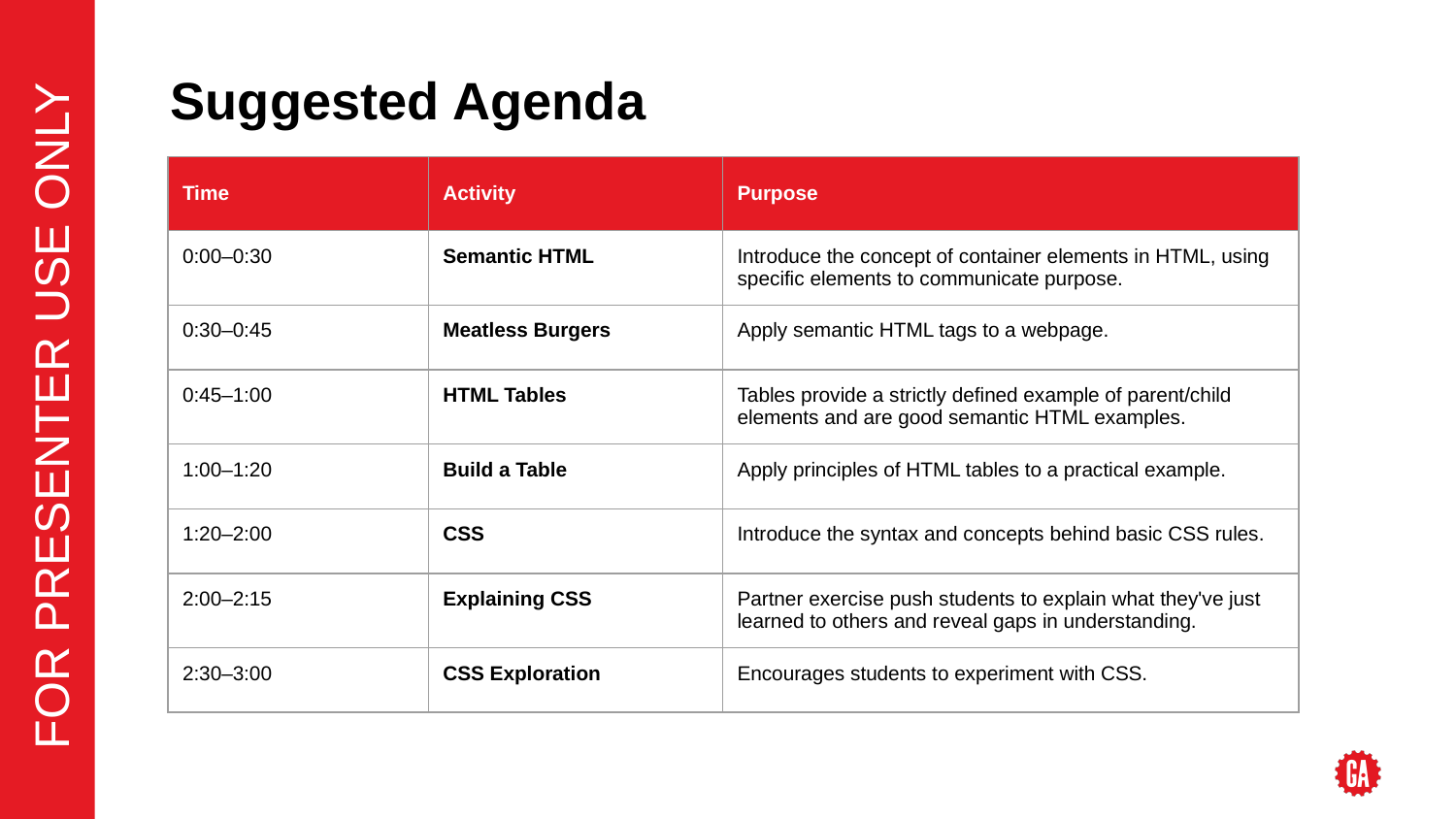

# Suggested Agenda

| Time | Activity | Purpose |
| --- | --- | --- |
| 0:00–0:30 | Semantic HTML | Introduce the concept of container elements in HTML, using specific elements to communicate purpose. |
| 0:30–0:45 | Meatless Burgers | Apply semantic HTML tags to a webpage. |
| 0:45–1:00 | HTML Tables | Tables provide a strictly defined example of parent/child elements and are good semantic HTML examples. |
| 1:00–1:20 | Build a Table | Apply principles of HTML tables to a practical example. |
| 1:20–2:00 | CSS | Introduce the syntax and concepts behind basic CSS rules. |
| 2:00–2:15 | Explaining CSS | Partner exercise push students to explain what they've just learned to others and reveal gaps in understanding. |
| 2:30–3:00 | CSS Exploration | Encourages students to experiment with CSS. |